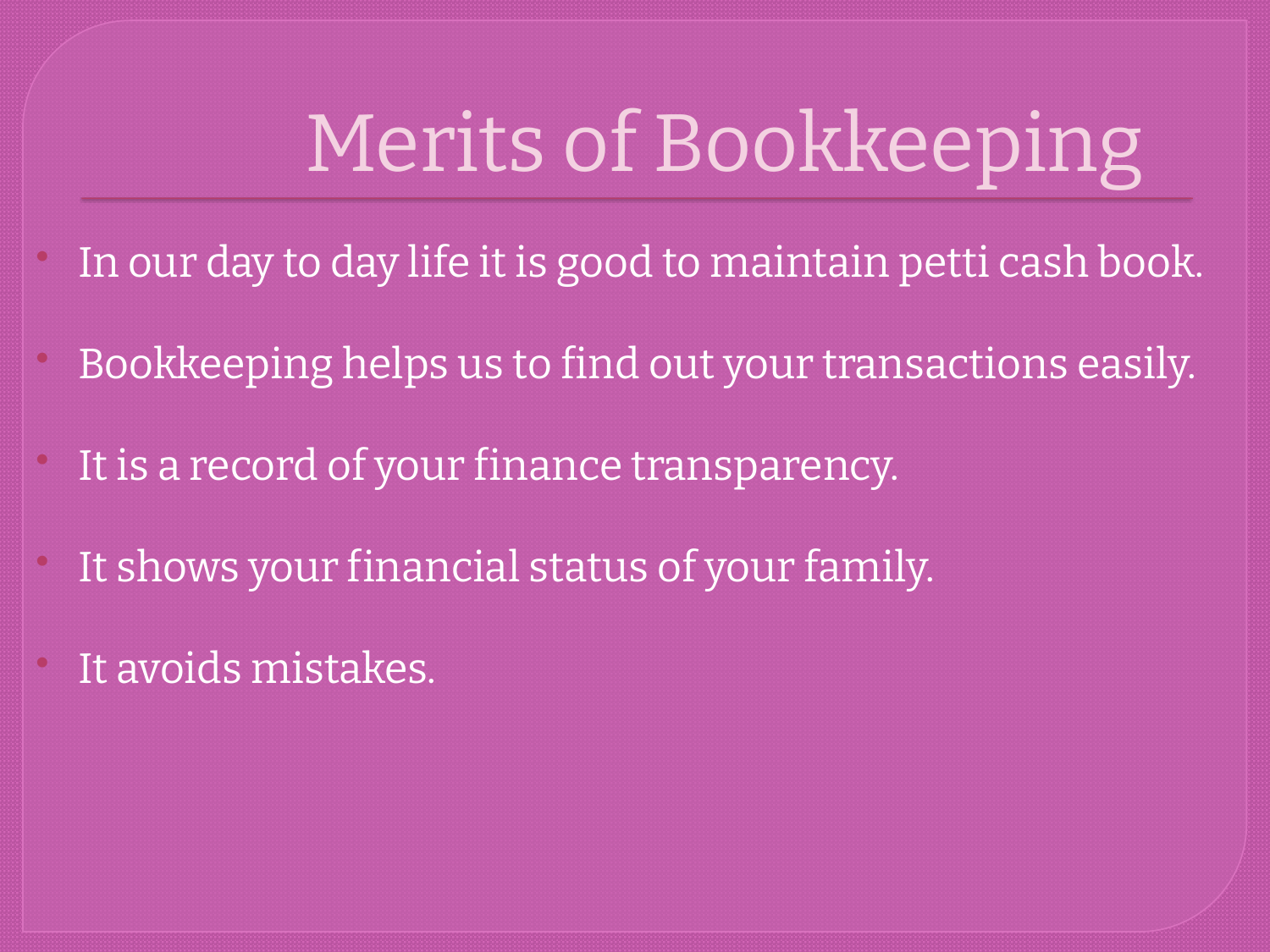

# Merits of Bookkeeping
In our day to day life it is good to maintain petti cash book.

Bookkeeping helps us to find out your transactions easily.

It is a record of your finance transparency.

It shows your financial status of your family.

It avoids mistakes.